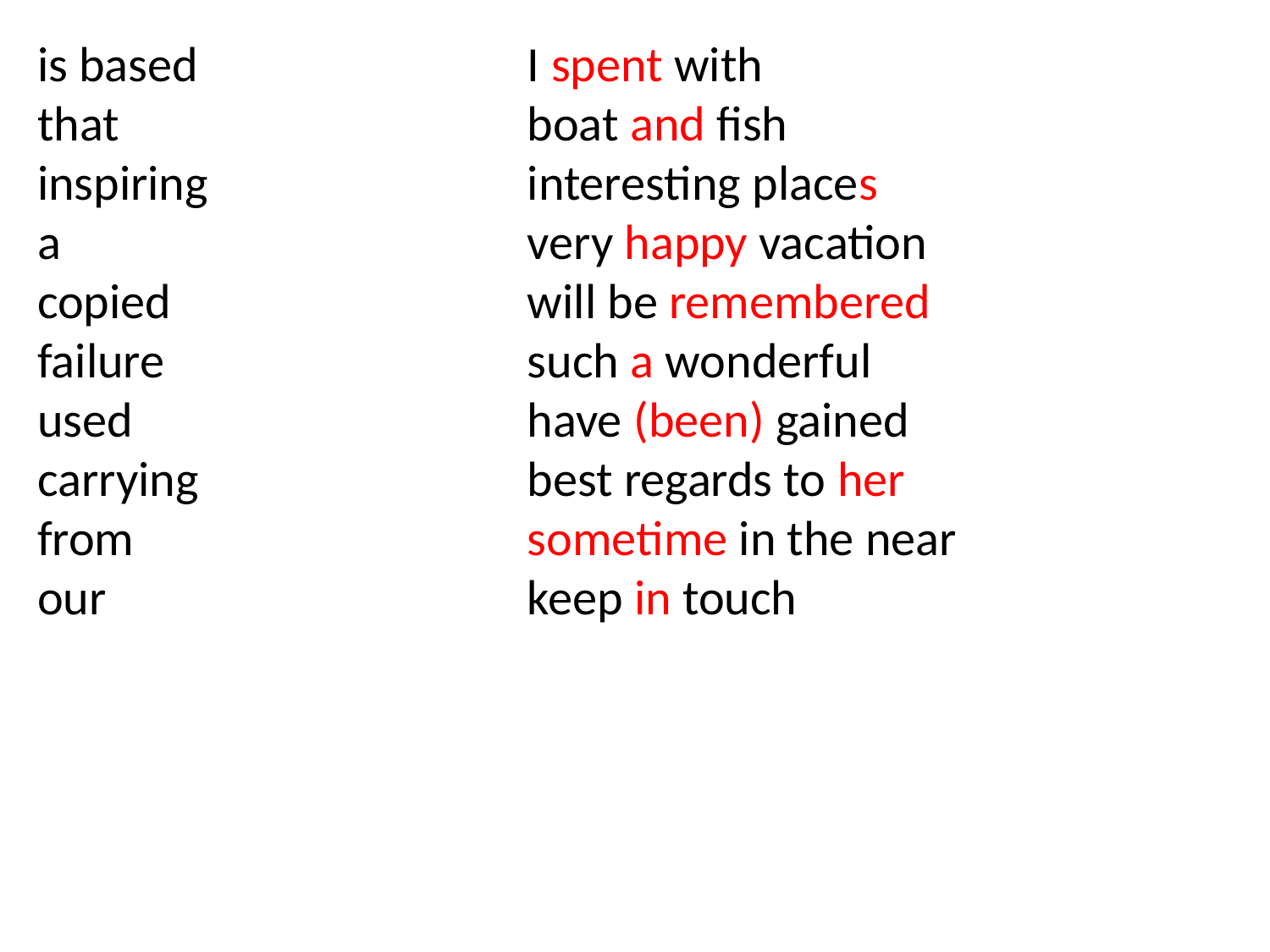

is based
that
inspiring
a
copied
failure
used
carrying
from
our
I spent with
boat and fish
interesting places
very happy vacation
will be remembered
such a wonderful
have (been) gained
best regards to her
sometime in the near
keep in touch